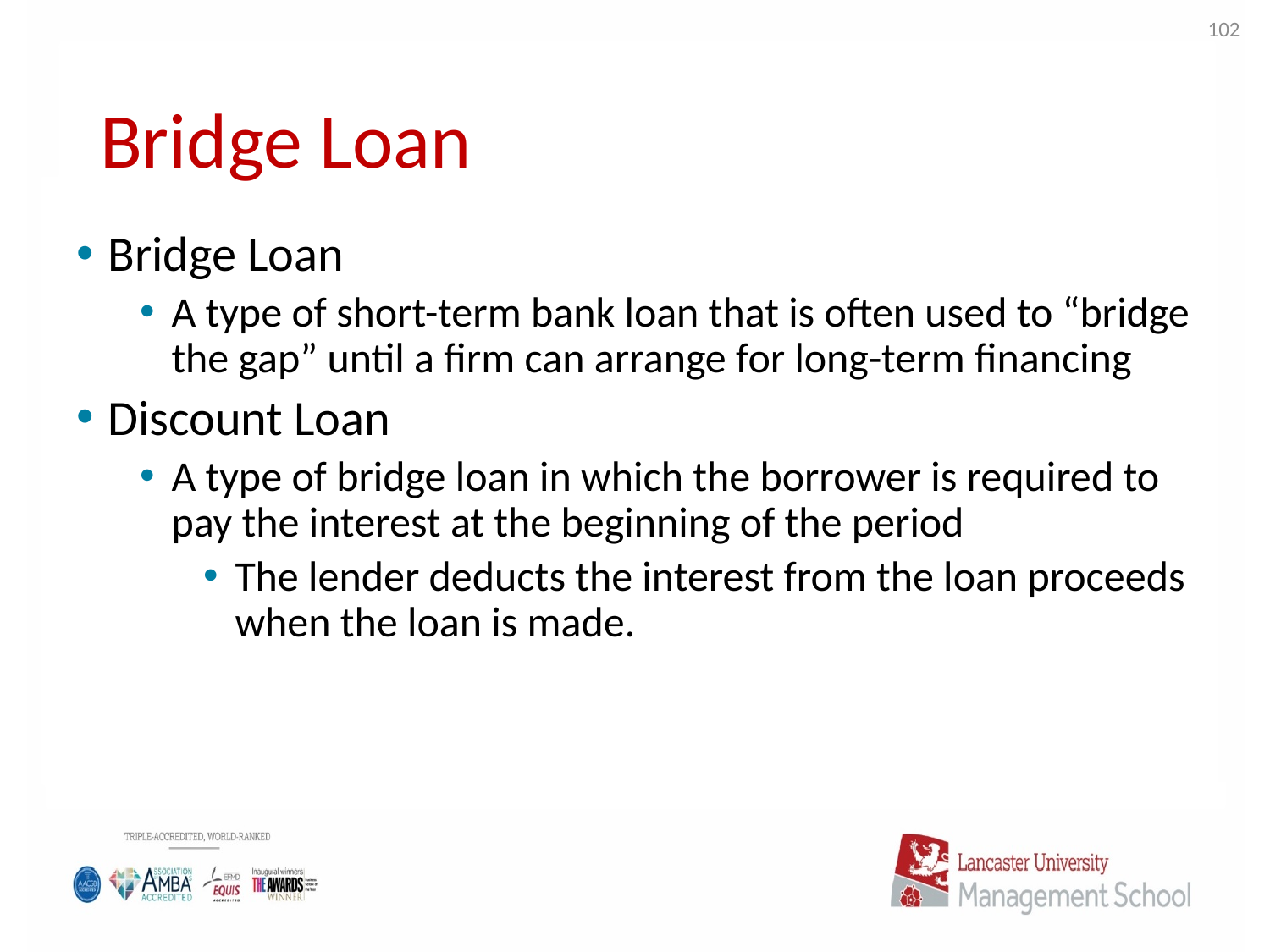

102
# Bridge Loan
Bridge Loan
A type of short-term bank loan that is often used to “bridge the gap” until a firm can arrange for long-term financing
Discount Loan
A type of bridge loan in which the borrower is required to pay the interest at the beginning of the period
The lender deducts the interest from the loan proceeds when the loan is made.